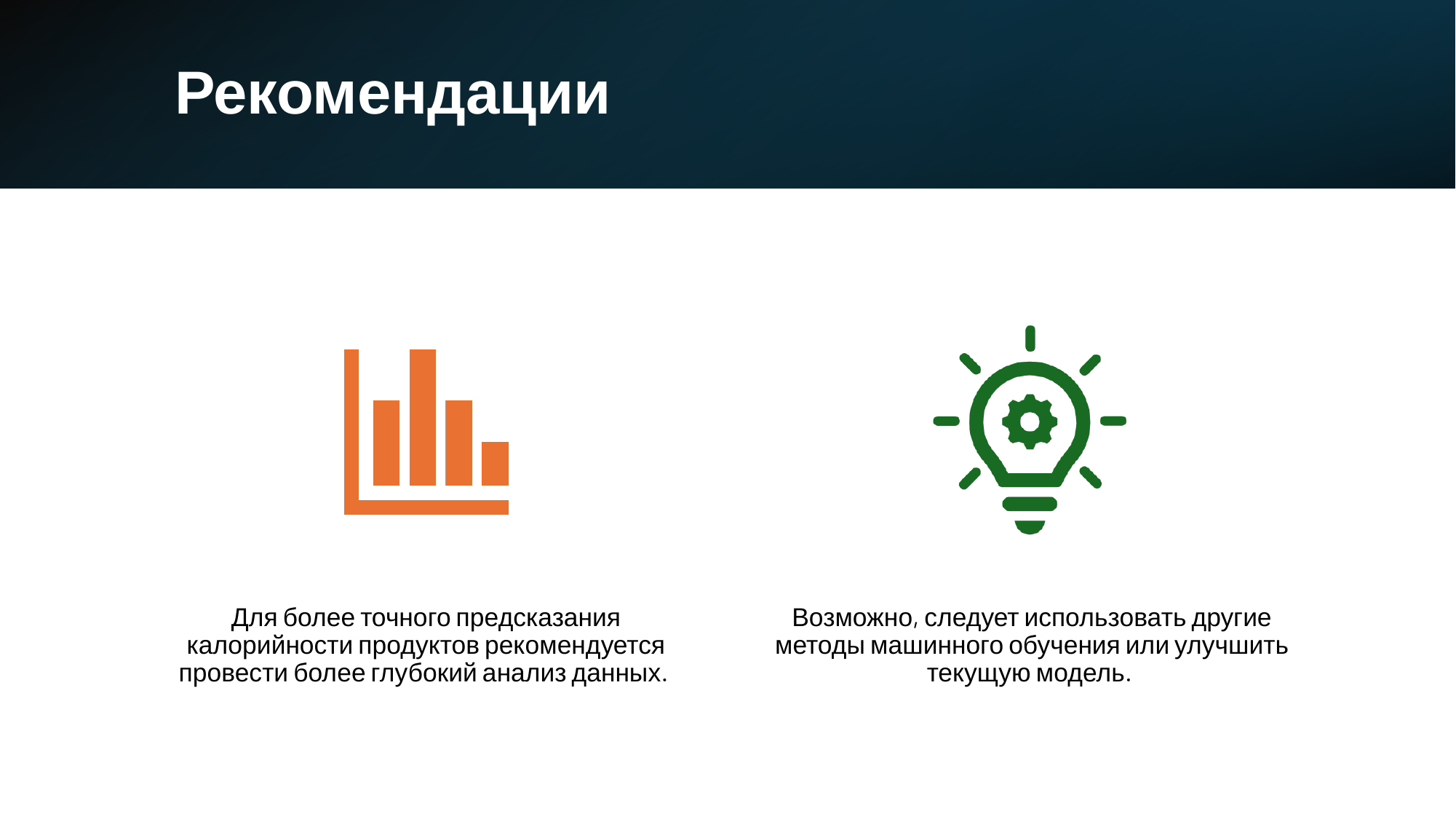

# Рекомендации
Для более точного предсказания калорийности продуктов рекомендуется провести более глубокий анализ данных.
Возможно, следует использовать другие методы машинного обучения или улучшить текущую модель.